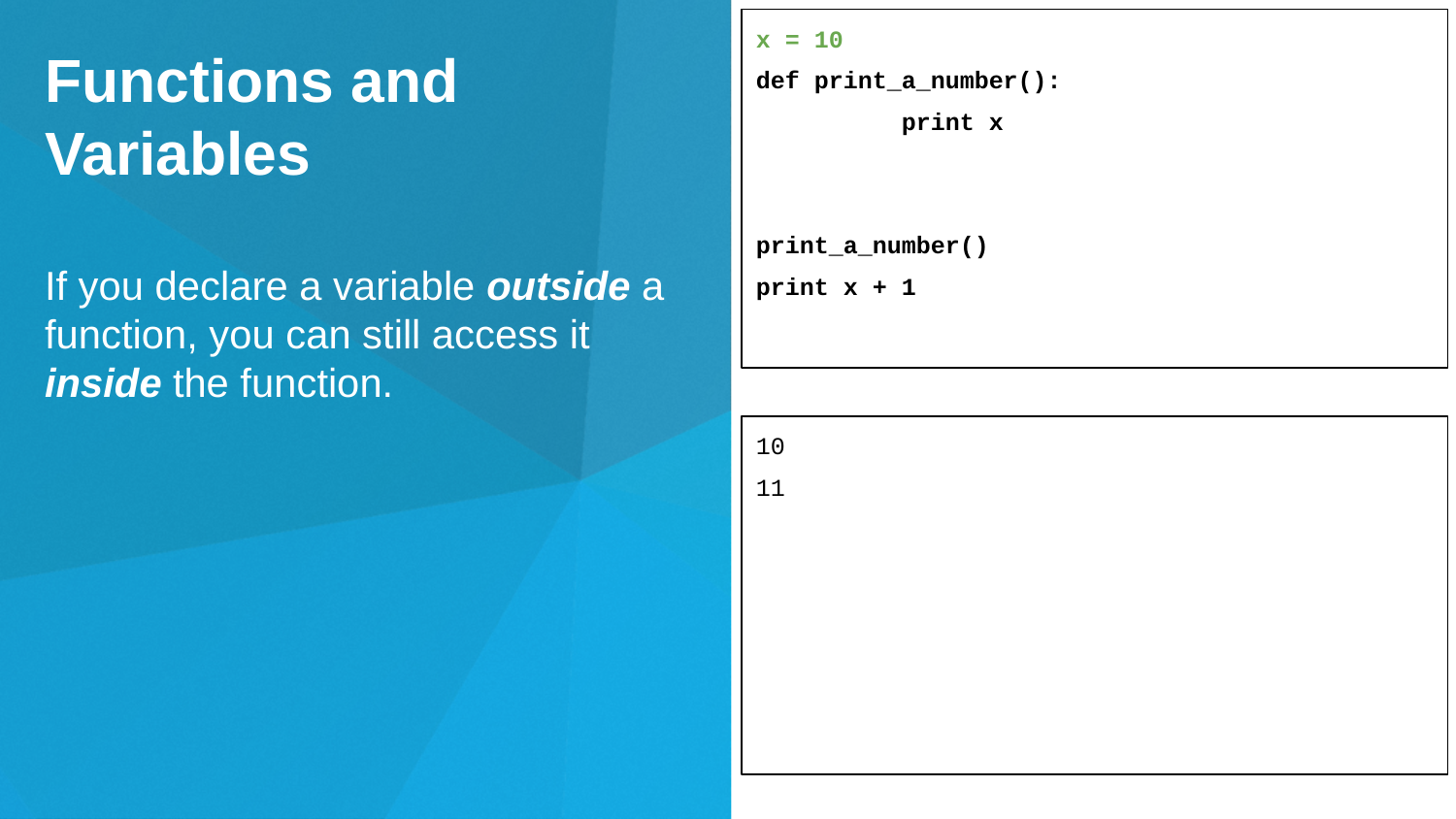

x = 10
def print_a_number():
	print x

print_a_number()
print x + 1
Functions and Variables

If you declare a variable outside a function, you can still access it inside the function.

10
11